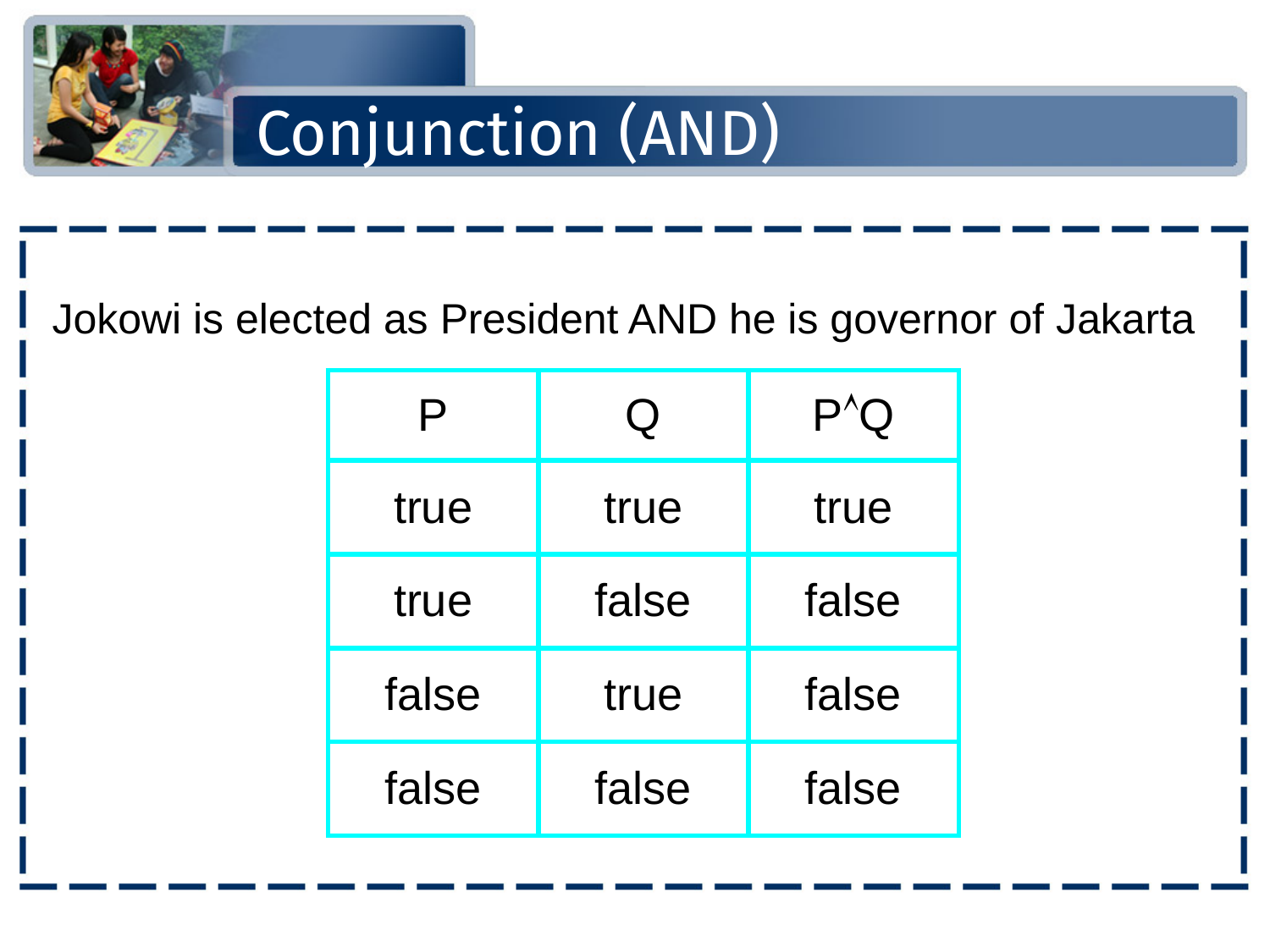

# Conjunction (AND)
Jokowi is elected as President AND he is governor of Jakarta
| P | Q | P∧Q |
| --- | --- | --- |
| true | true | true |
| true | false | false |
| false | true | false |
| false | false | false |